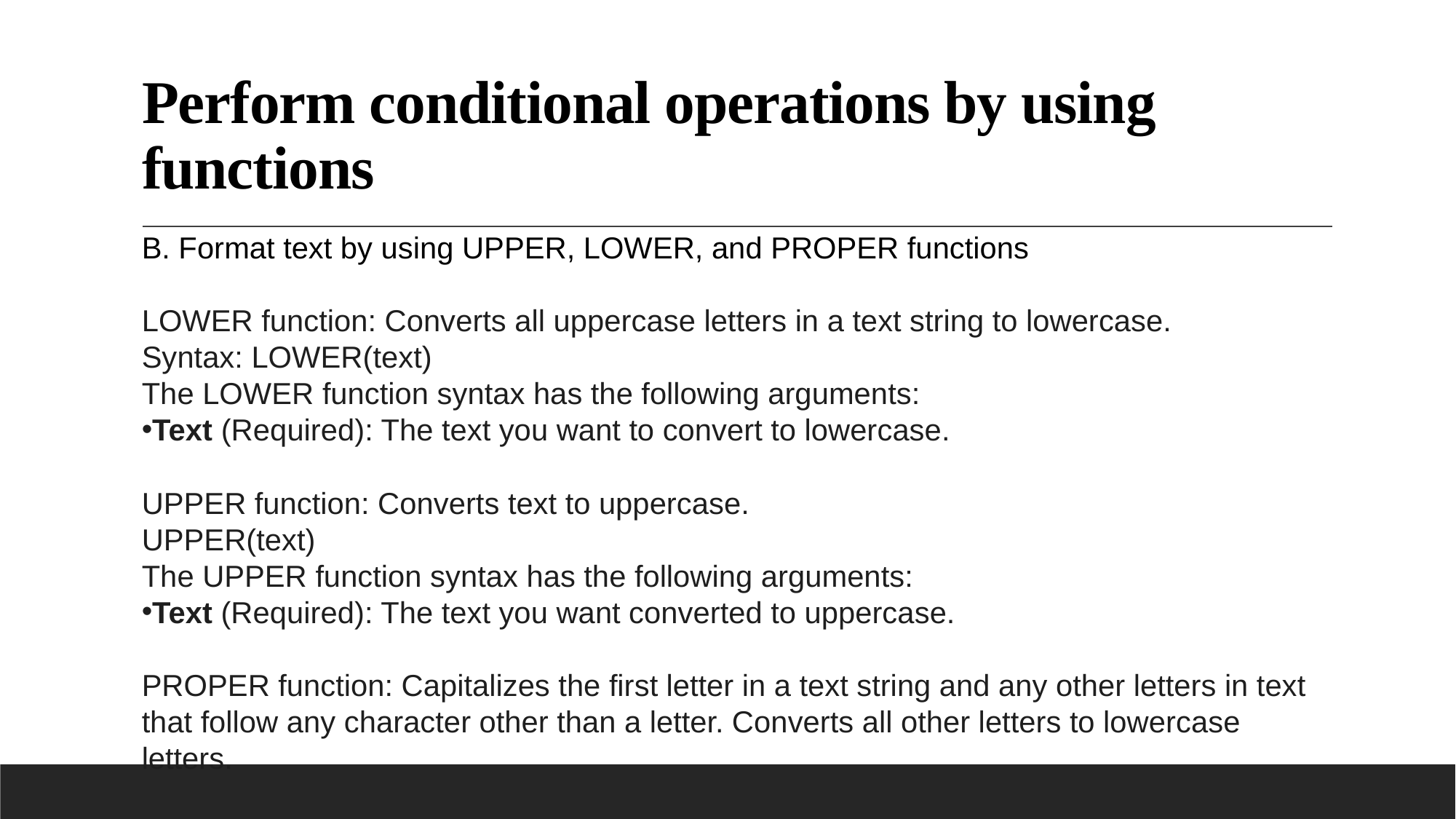

# Perform conditional operations by using functions
B. Format text by using UPPER, LOWER, and PROPER functions

LOWER function: Converts all uppercase letters in a text string to lowercase.
Syntax: LOWER(text)
The LOWER function syntax has the following arguments:
Text (Required): The text you want to convert to lowercase.

UPPER function: Converts text to uppercase.
UPPER(text)
The UPPER function syntax has the following arguments:
Text (Required): The text you want converted to uppercase.

PROPER function: Capitalizes the first letter in a text string and any other letters in text that follow any character other than a letter. Converts all other letters to lowercase letters.